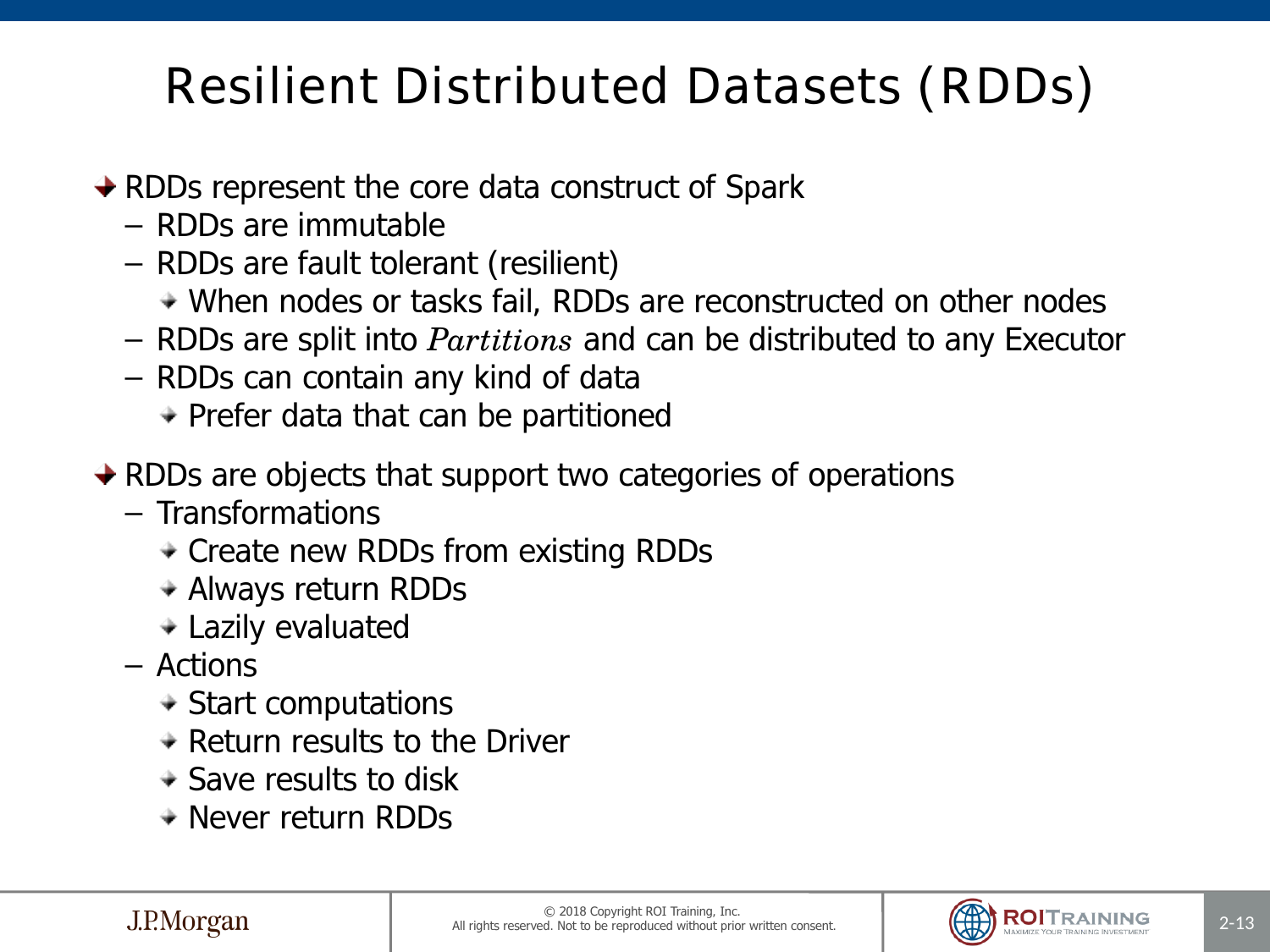

# Resilient Distributed Datasets (RDDs)
RDDs represent the core data construct of Spark
RDDs are immutable
RDDs are fault tolerant (resilient)
When nodes or tasks fail, RDDs are reconstructed on other nodes
RDDs are split into Partitions and can be distributed to any Executor
RDDs can contain any kind of data
Prefer data that can be partitioned
RDDs are objects that support two categories of operations
Transformations
Create new RDDs from existing RDDs
Always return RDDs
Lazily evaluated
Actions
Start computations
Return results to the Driver
Save results to disk
Never return RDDs